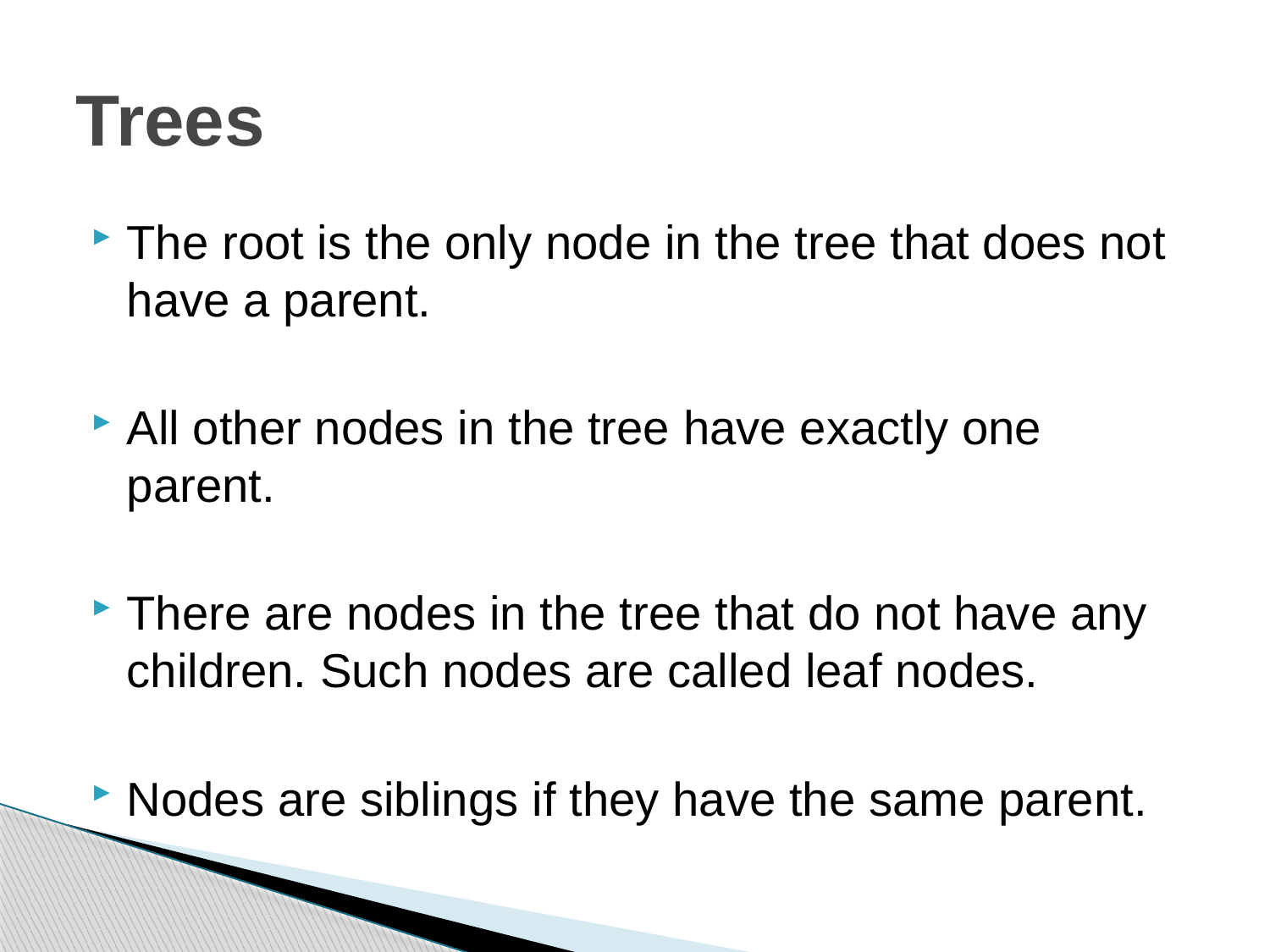

# Trees
The root is the only node in the tree that does not have a parent.

All other nodes in the tree have exactly one parent.

There are nodes in the tree that do not have any children. Such nodes are called leaf nodes.

Nodes are siblings if they have the same parent.